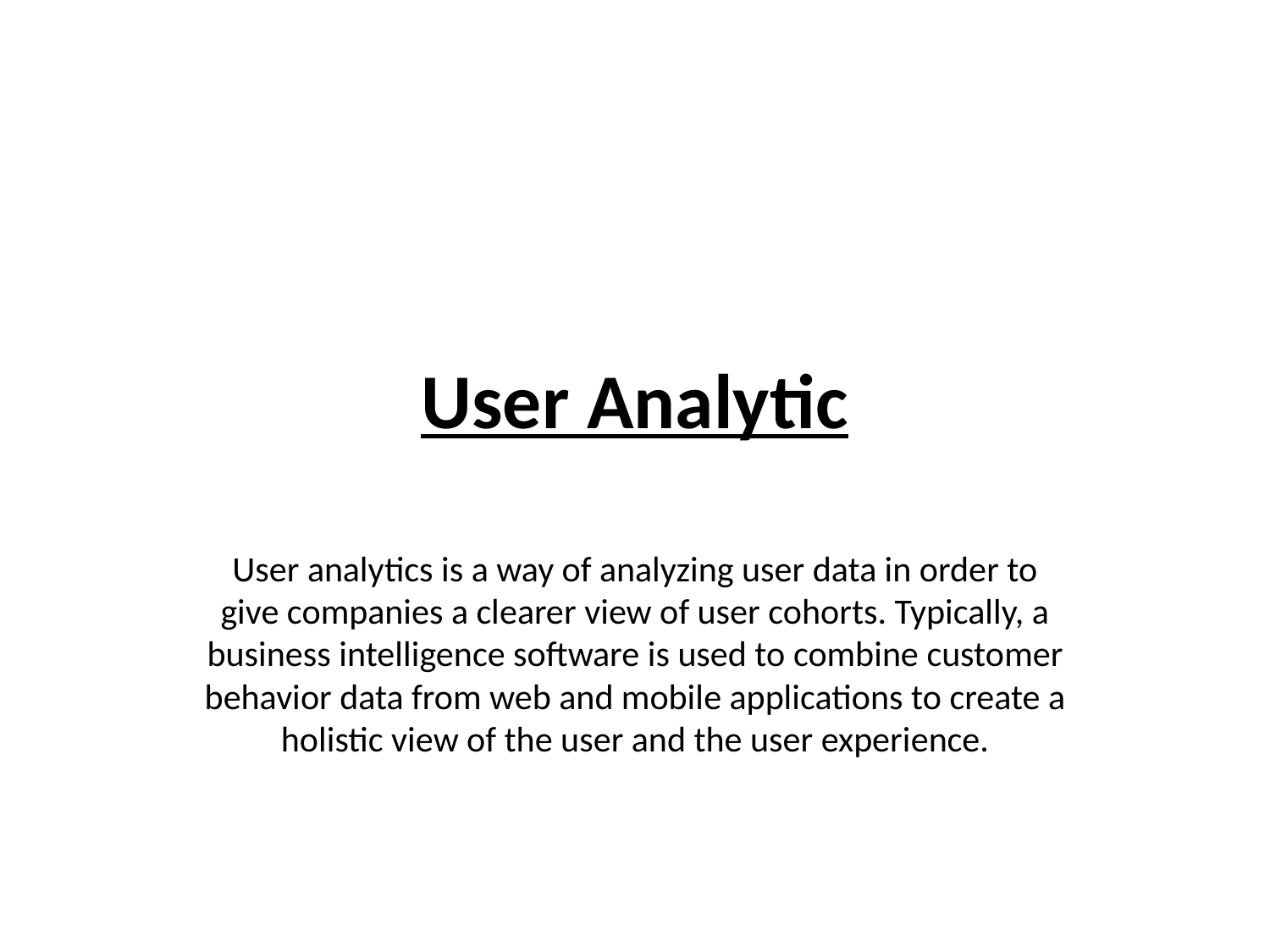

# User Analytic
User analytics is a way of analyzing user data in order to give companies a clearer view of user cohorts. Typically, a business intelligence software is used to combine customer behavior data from web and mobile applications to create a holistic view of the user and the user experience.